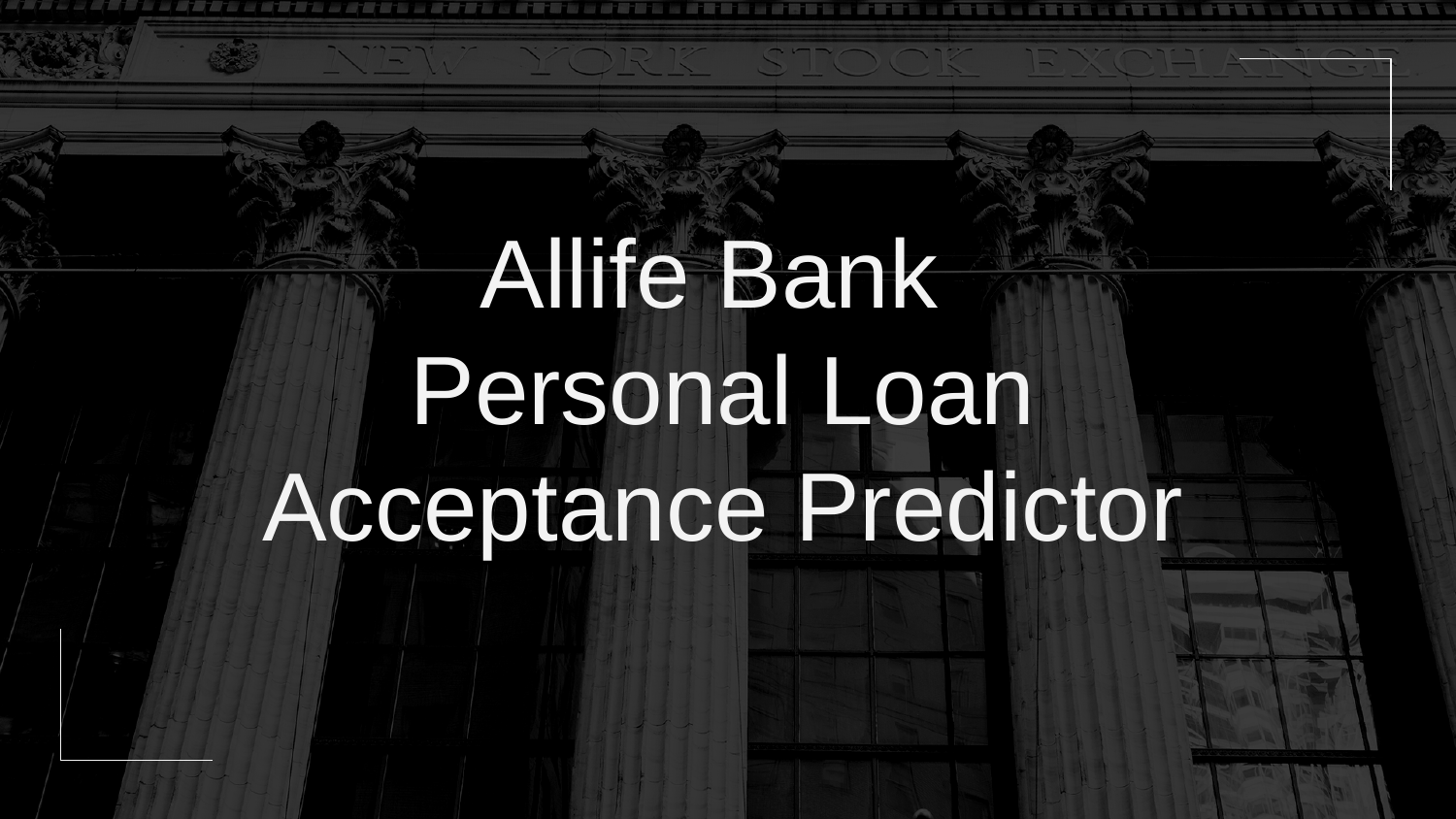

# Allife Bank
Personal Loan Acceptance Predictor